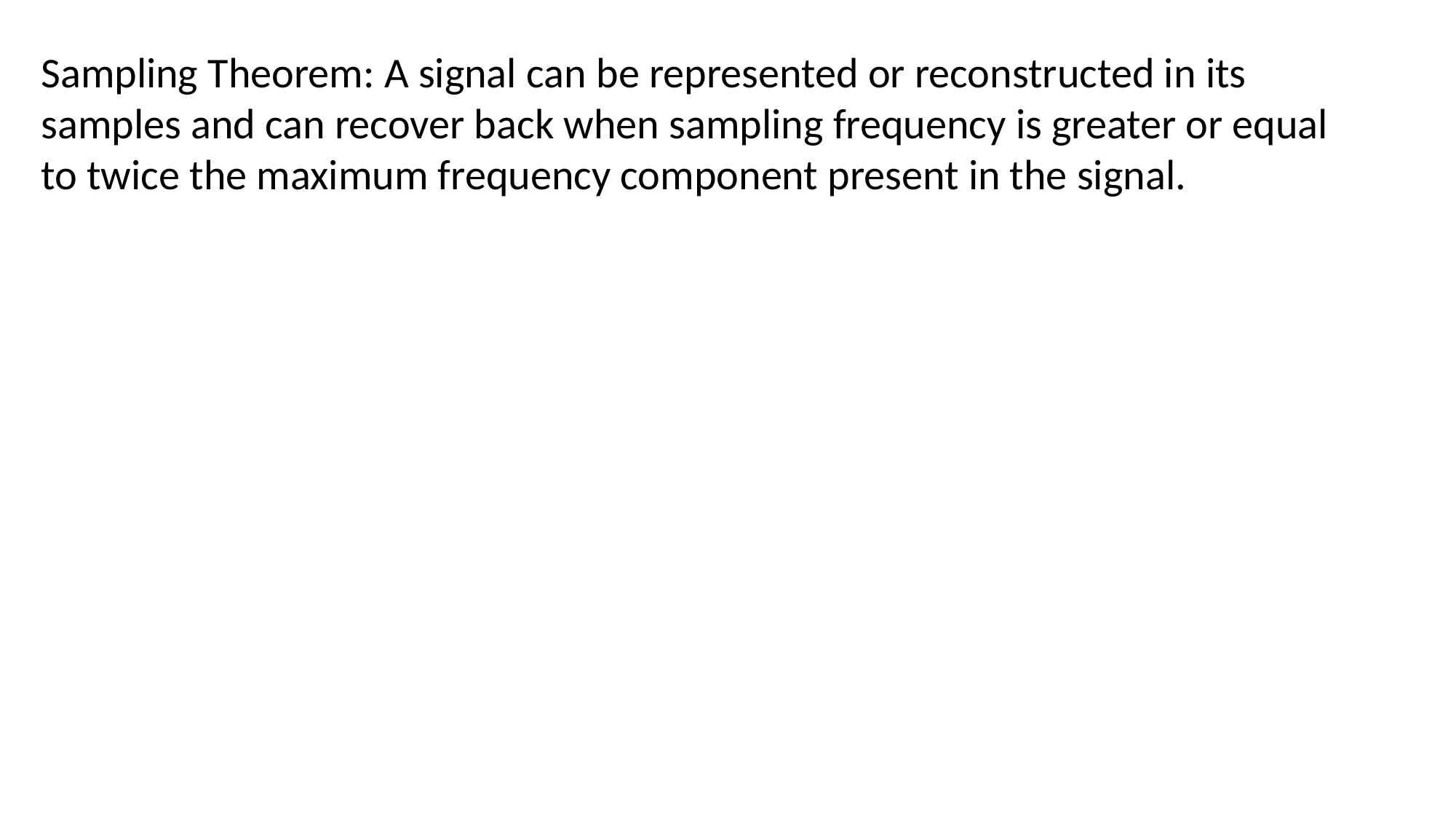

Sampling Theorem: A signal can be represented or reconstructed in its samples and can recover back when sampling frequency is greater or equal to twice the maximum frequency component present in the signal.